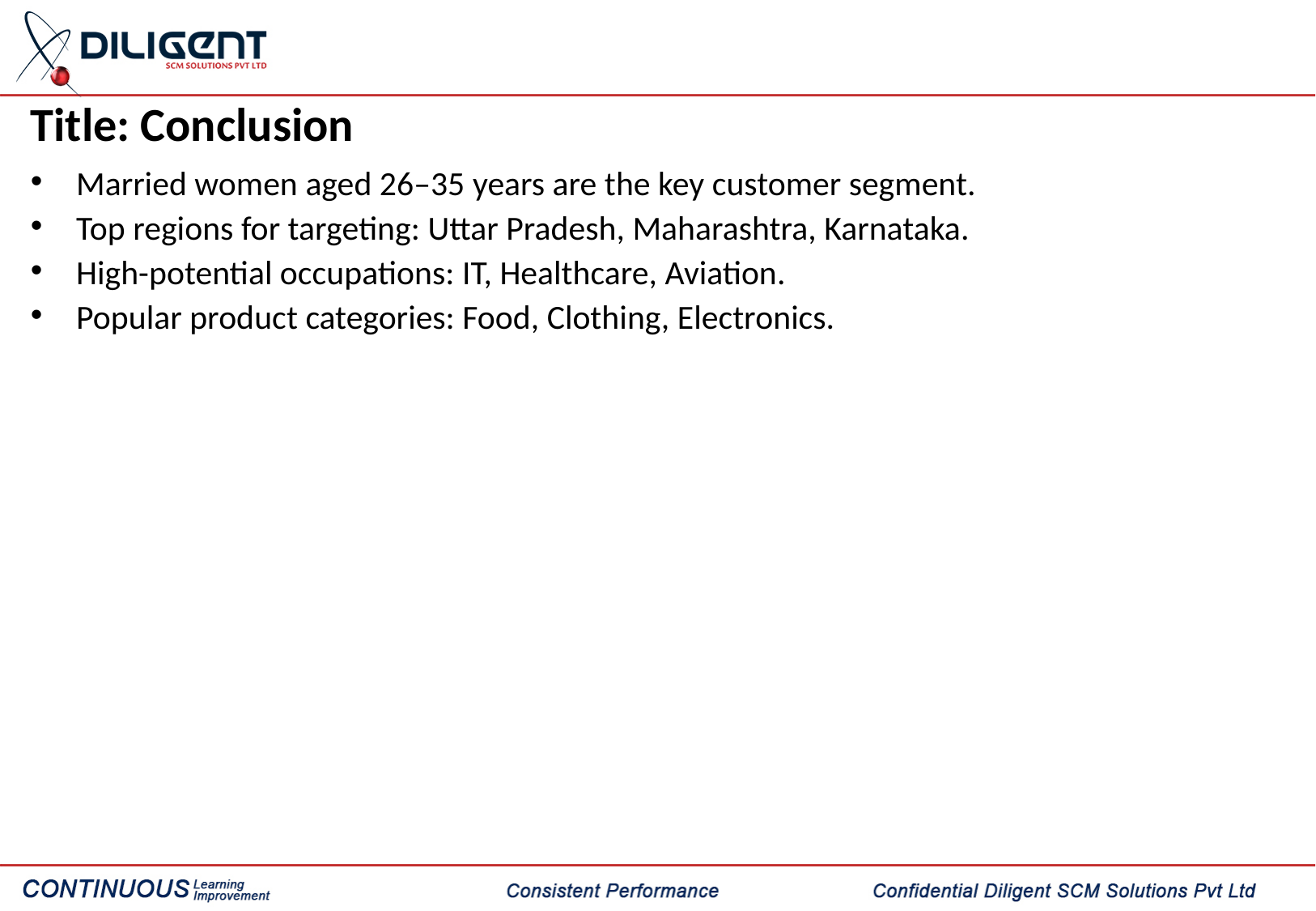

Title: Conclusion
Married women aged 26–35 years are the key customer segment.
Top regions for targeting: Uttar Pradesh, Maharashtra, Karnataka.
High-potential occupations: IT, Healthcare, Aviation.
Popular product categories: Food, Clothing, Electronics.
5